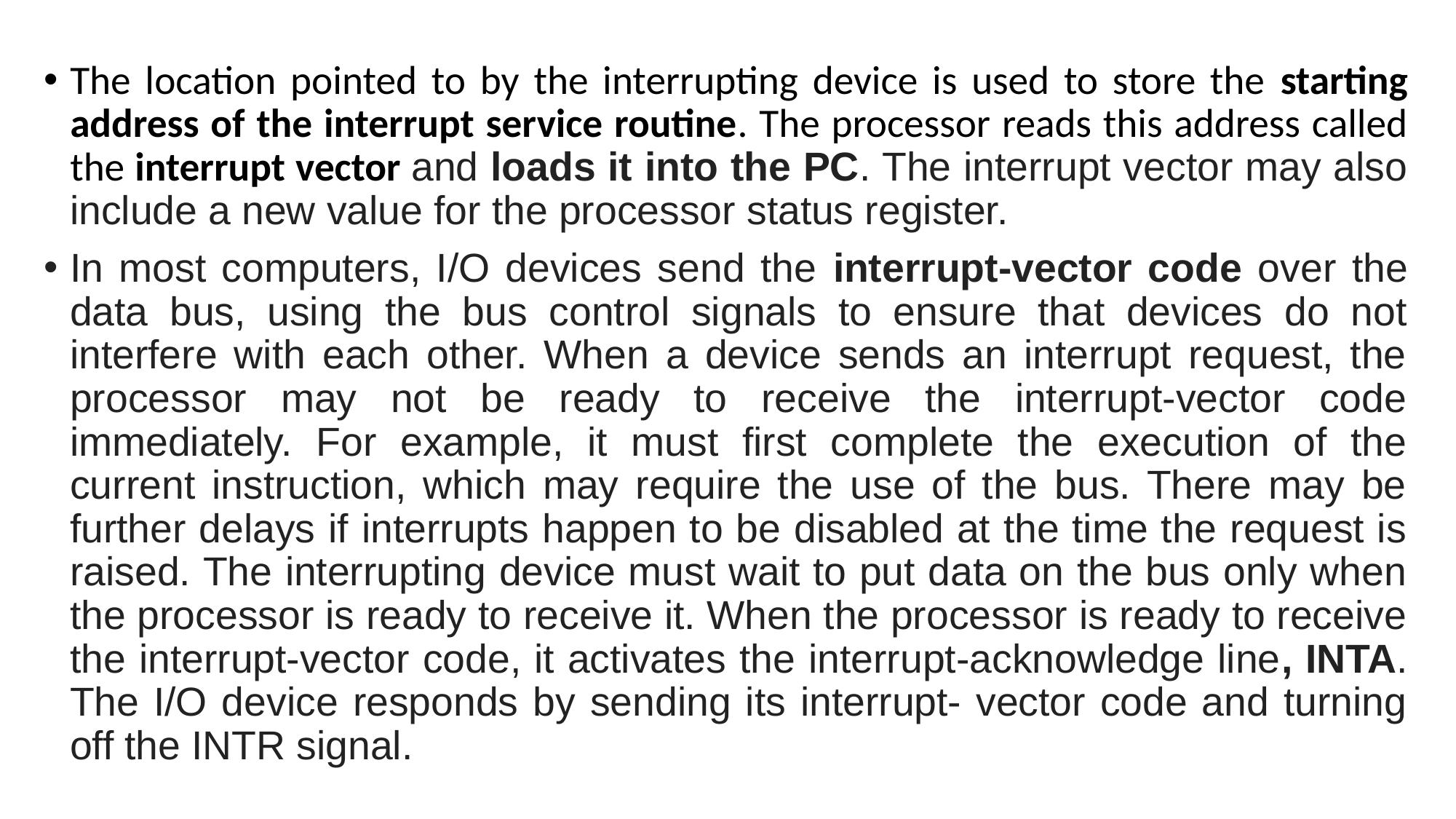

The location pointed to by the interrupting device is used to store the starting address of the interrupt service routine. The processor reads this address called the interrupt vector and loads it into the PC. The interrupt vector may also include a new value for the processor status register.
In most computers, I/O devices send the interrupt-vector code over the data bus, using the bus control signals to ensure that devices do not interfere with each other. When a device sends an interrupt request, the processor may not be ready to receive the interrupt-vector code immediately. For example, it must first complete the execution of the current instruction, which may require the use of the bus. There may be further delays if interrupts happen to be disabled at the time the request is raised. The interrupting device must wait to put data on the bus only when the processor is ready to receive it. When the processor is ready to receive the interrupt-vector code, it activates the interrupt-acknowledge line, INTA. The I/O device responds by sending its interrupt- vector code and turning off the INTR signal.